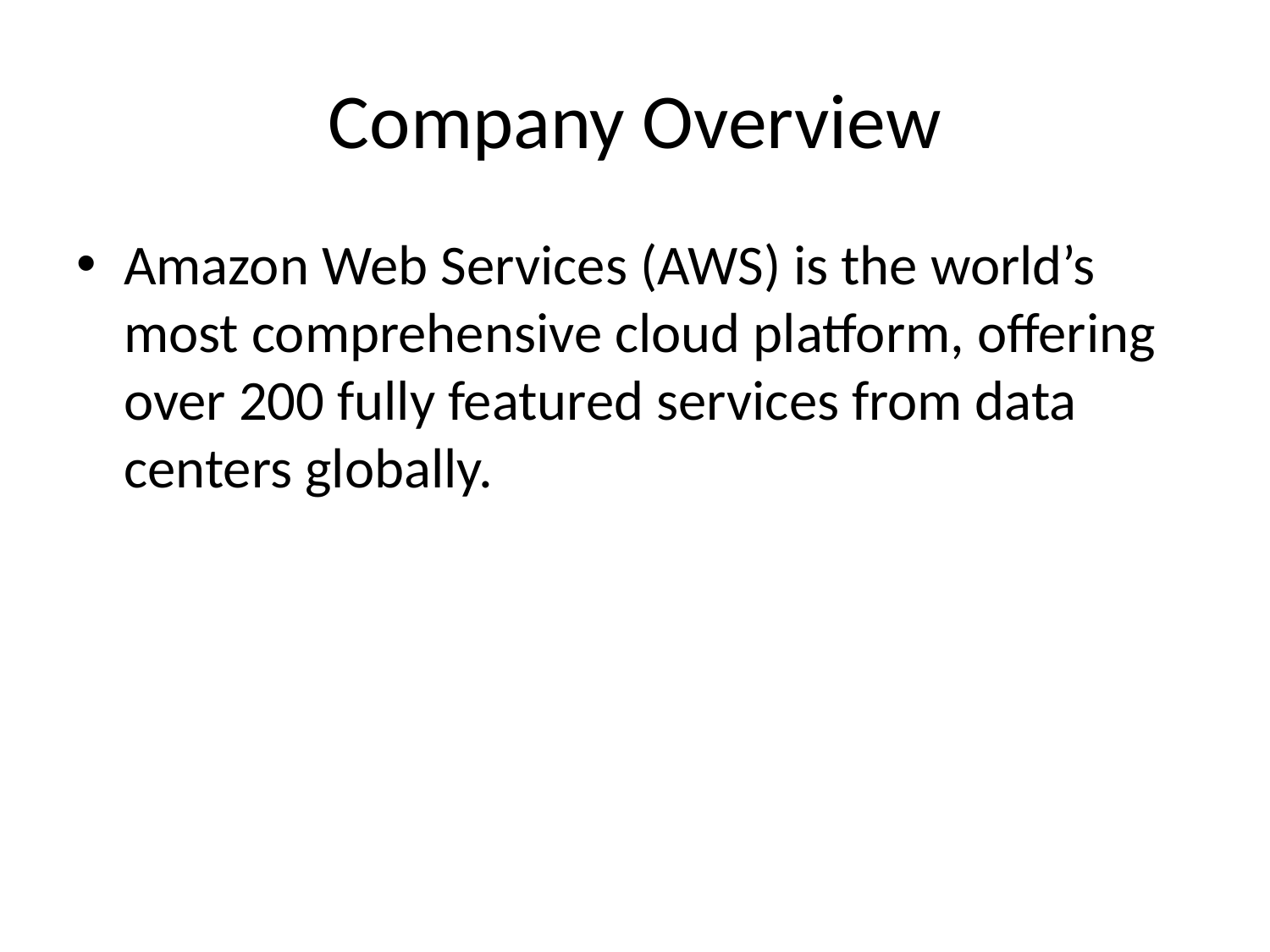

# Company Overview
Amazon Web Services (AWS) is the world’s most comprehensive cloud platform, offering over 200 fully featured services from data centers globally.